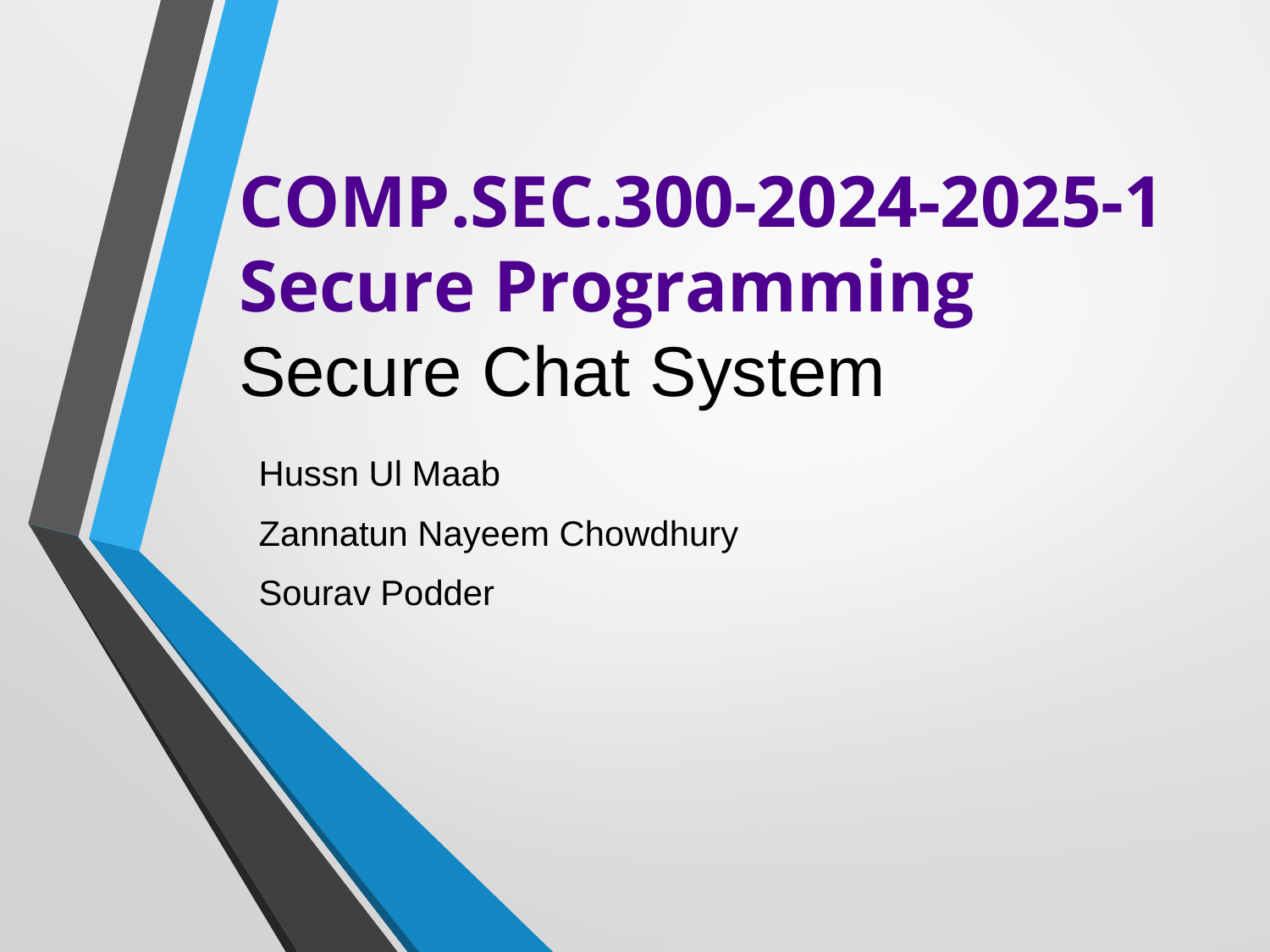

# COMP.SEC.300-2024-2025-1 Secure Programming Secure Chat System

Hussn Ul Maab
Zannatun Nayeem Chowdhury
Sourav Podder